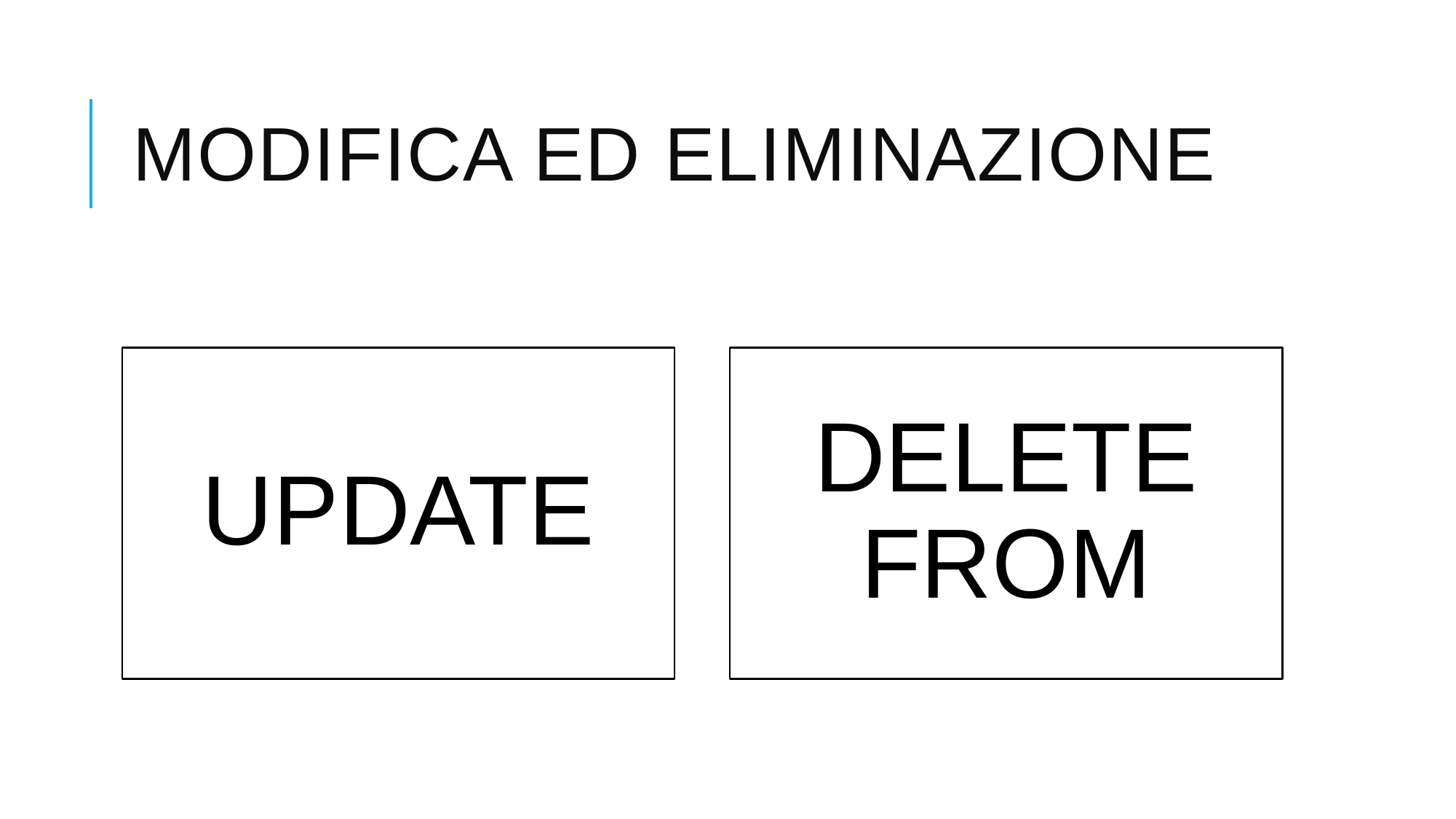

# Modifica ed eliminazione
UPDATE
DELETE FROM